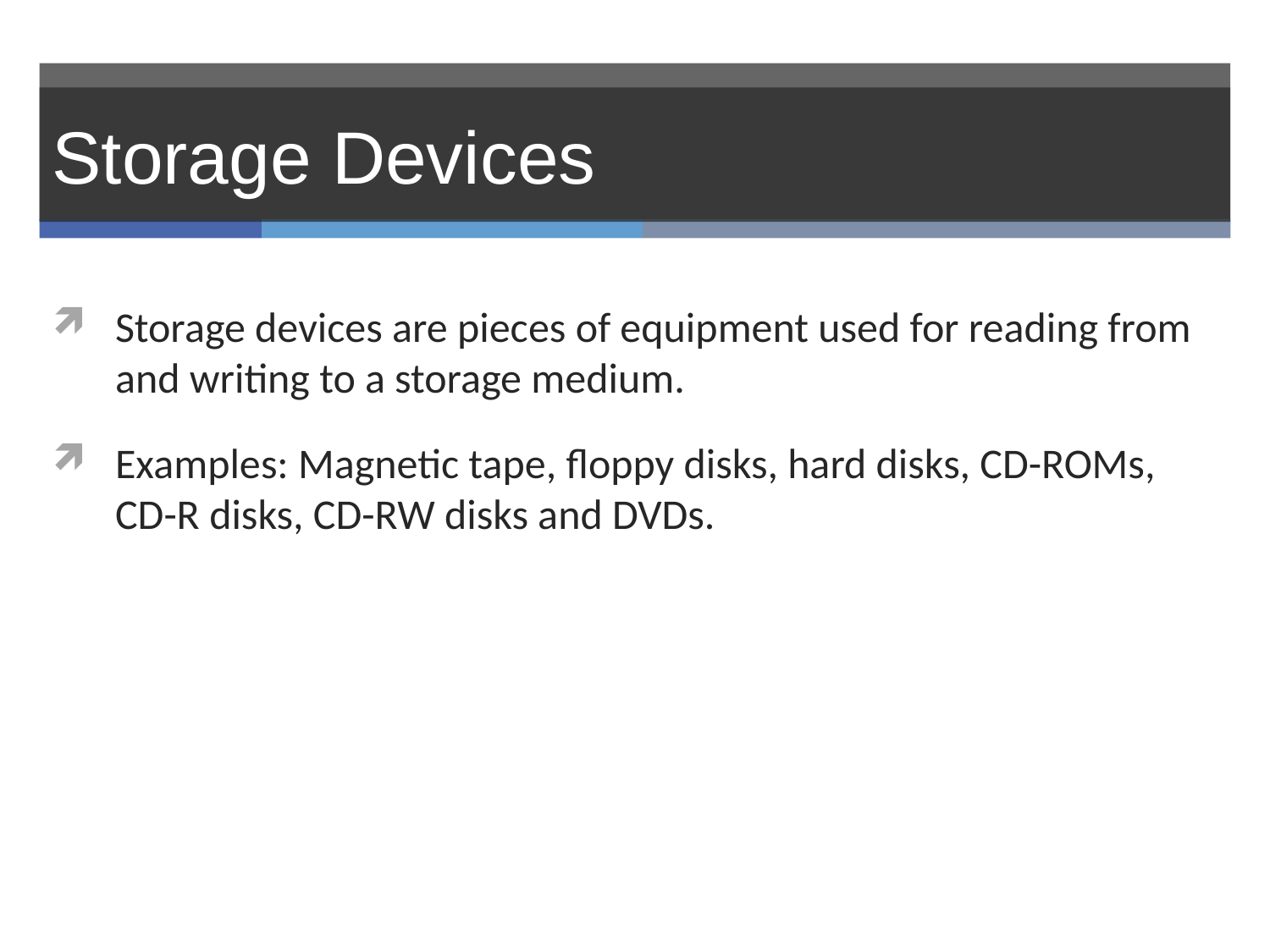

# Storage Devices
Storage devices are pieces of equipment used for reading from and writing to a storage medium.
Examples: Magnetic tape, floppy disks, hard disks, CD-ROMs, CD-R disks, CD-RW disks and DVDs.